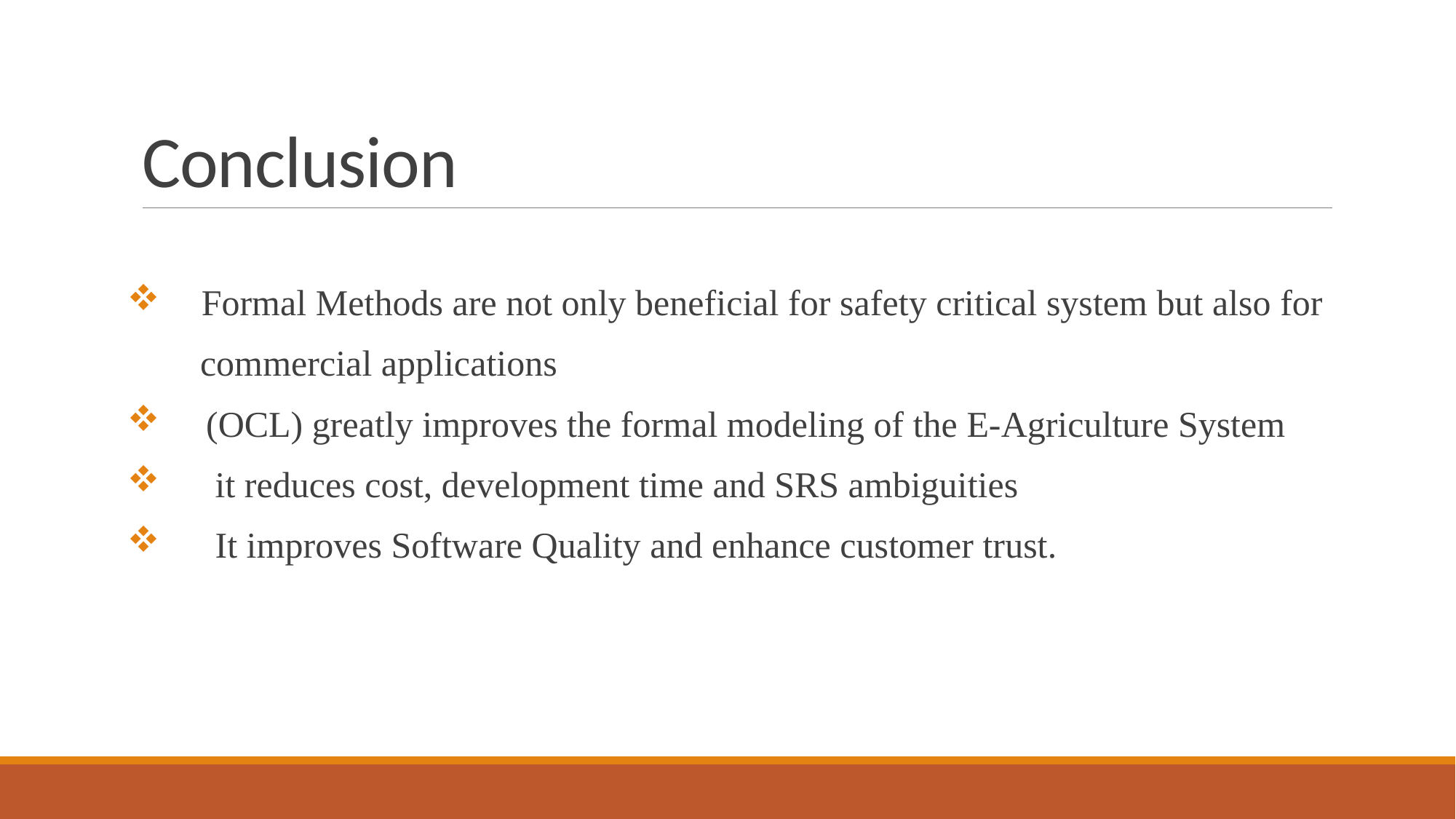

# Conclusion
     Formal Methods are not only beneficial for safety critical system but also for
        commercial applications
     (OCL) greatly improves the formal modeling of the E-Agriculture System
      it reduces cost, development time and SRS ambiguities
      It improves Software Quality and enhance customer trust.